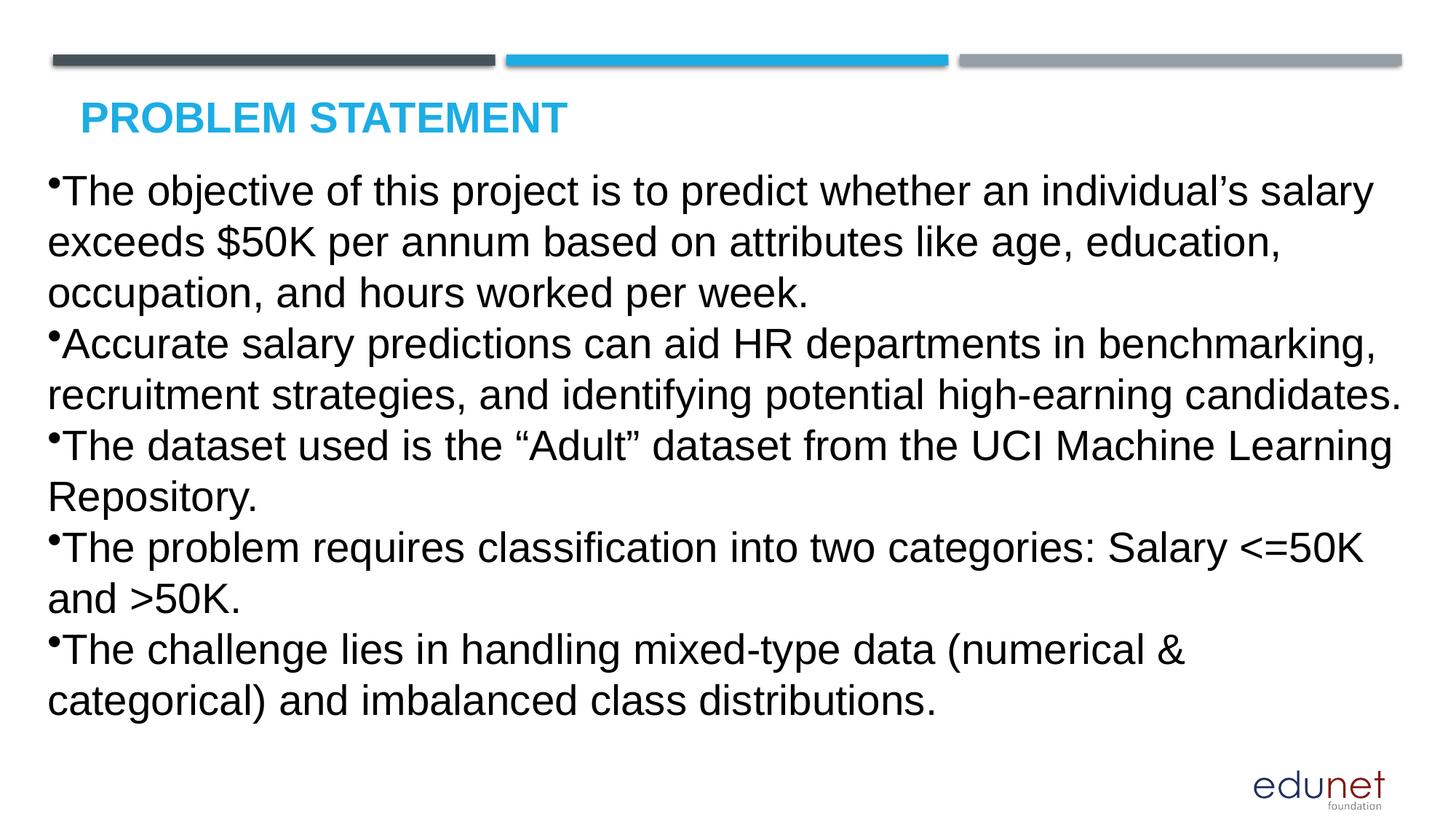

# Problem Statement
The objective of this project is to predict whether an individual’s salary exceeds $50K per annum based on attributes like age, education, occupation, and hours worked per week.
Accurate salary predictions can aid HR departments in benchmarking, recruitment strategies, and identifying potential high-earning candidates.
The dataset used is the “Adult” dataset from the UCI Machine Learning Repository.
The problem requires classification into two categories: Salary <=50K and >50K.
The challenge lies in handling mixed-type data (numerical & categorical) and imbalanced class distributions.